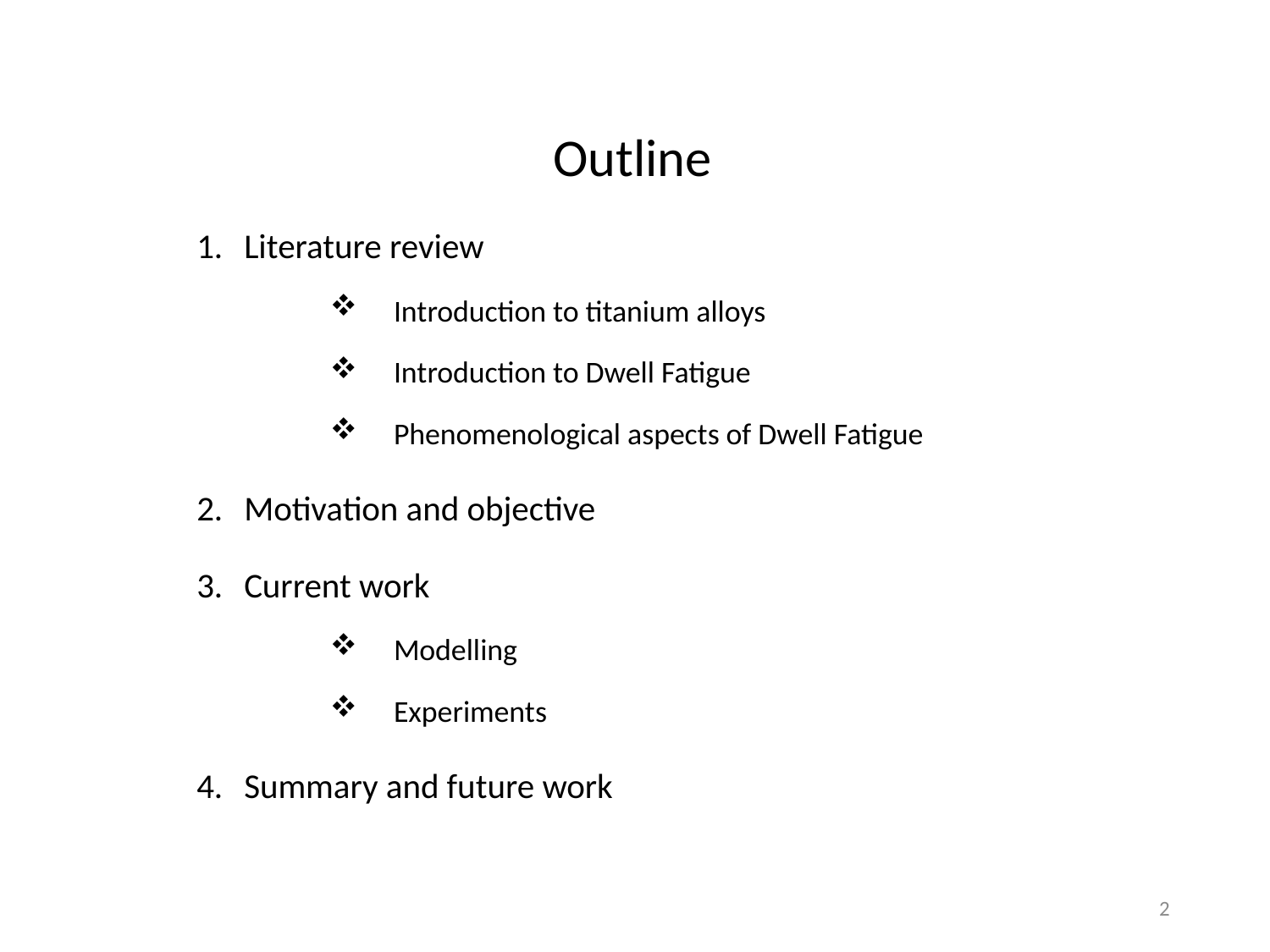

# Outline
Literature review
Introduction to titanium alloys
Introduction to Dwell Fatigue
Phenomenological aspects of Dwell Fatigue
Motivation and objective
Current work
Modelling
Experiments
Summary and future work

2